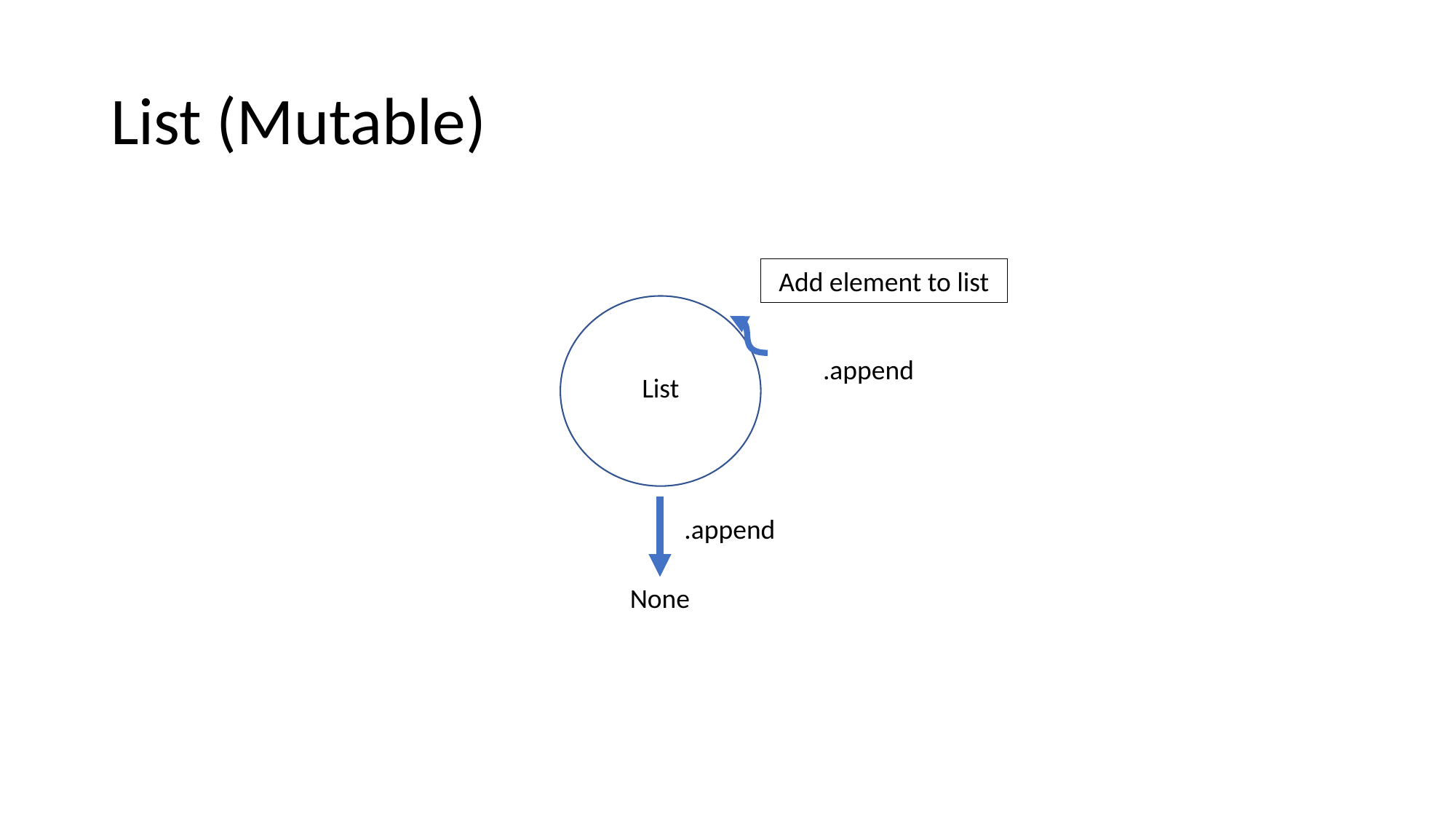

# List (Mutable)
Add element to list

.append
List
.append
None